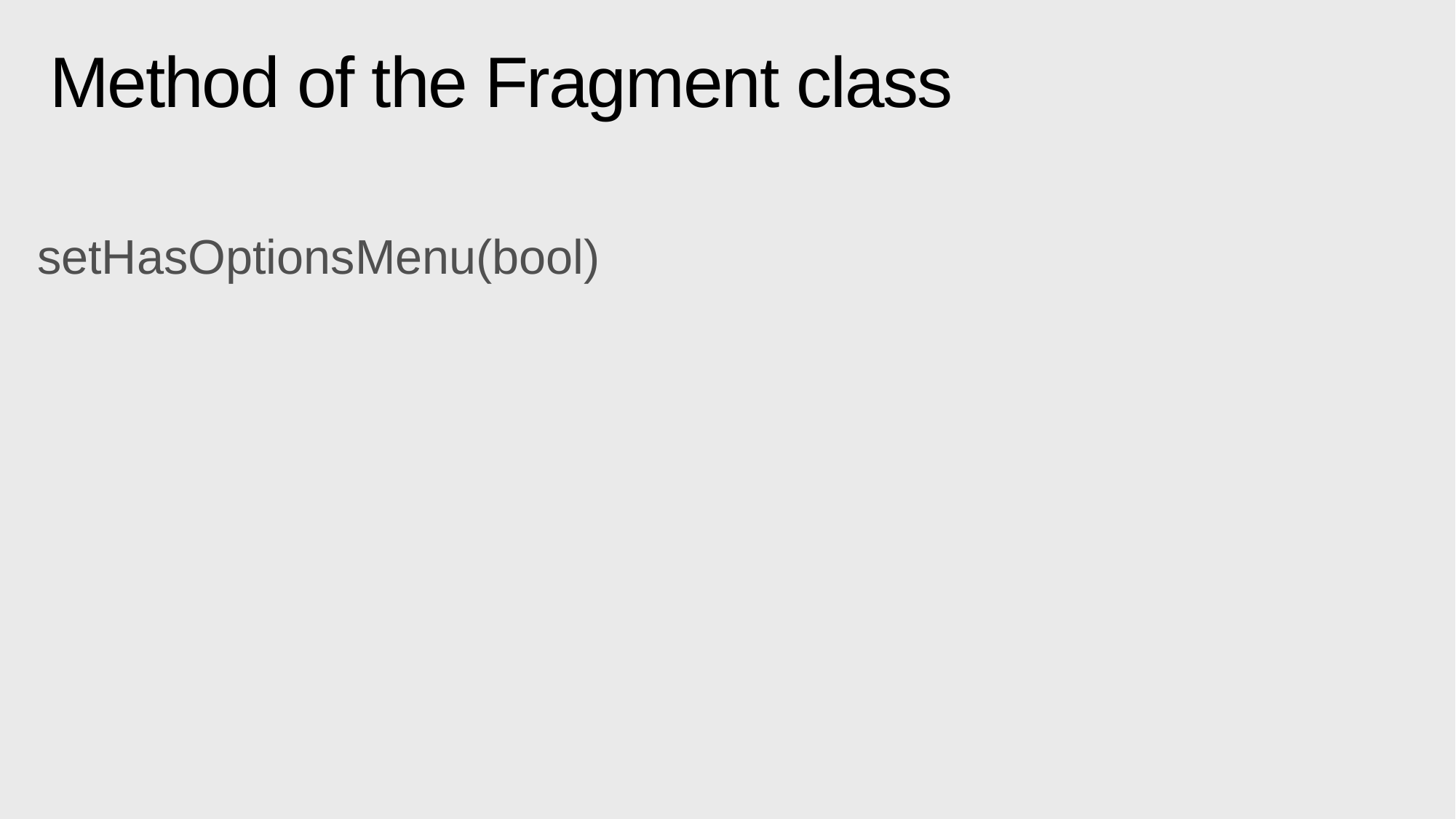

# Method of the Fragment class
setHasOptionsMenu(bool)